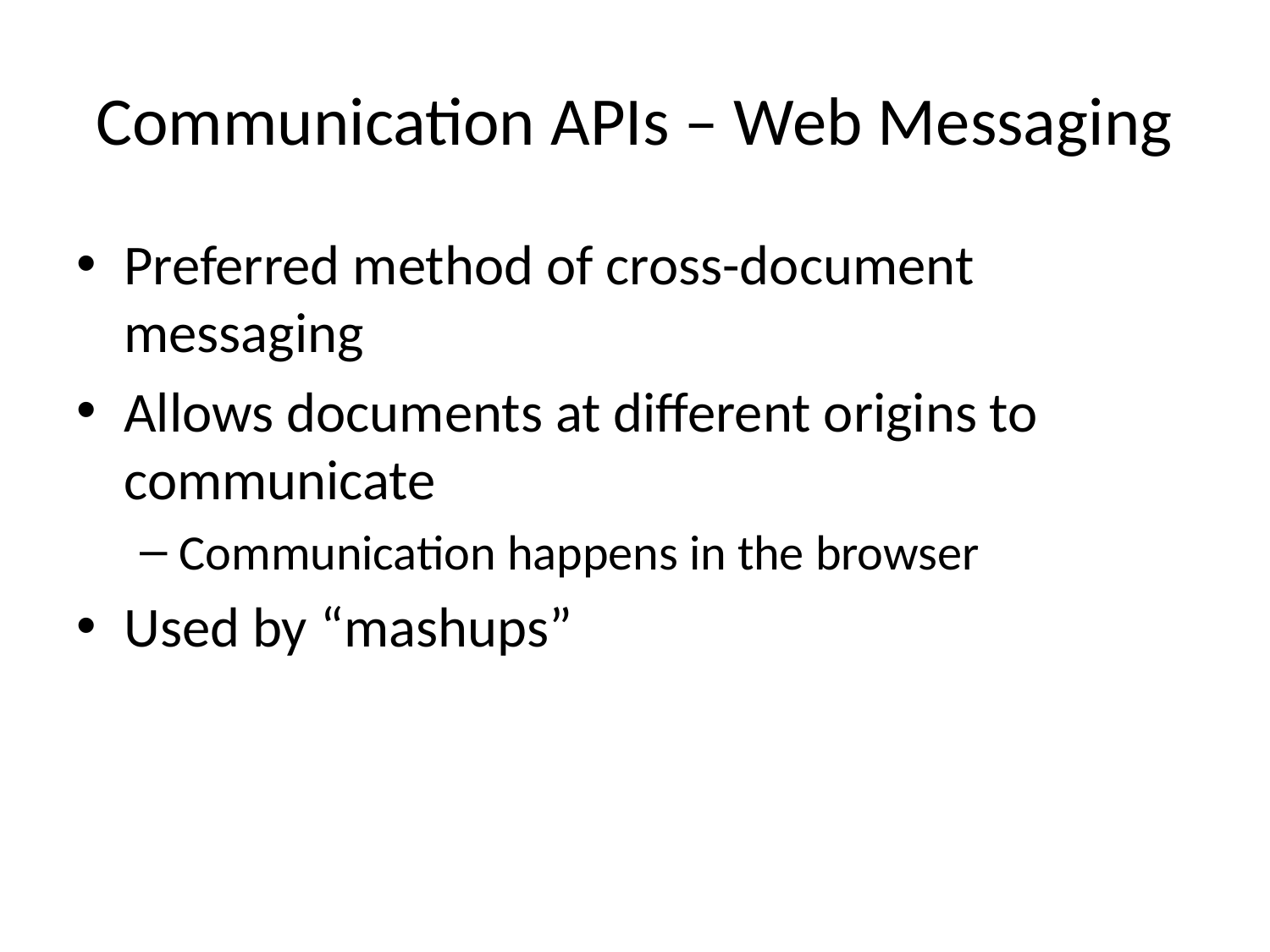

# Communication APIs – Web Messaging
Preferred method of cross-document messaging
Allows documents at different origins to communicate
Communication happens in the browser
Used by “mashups”